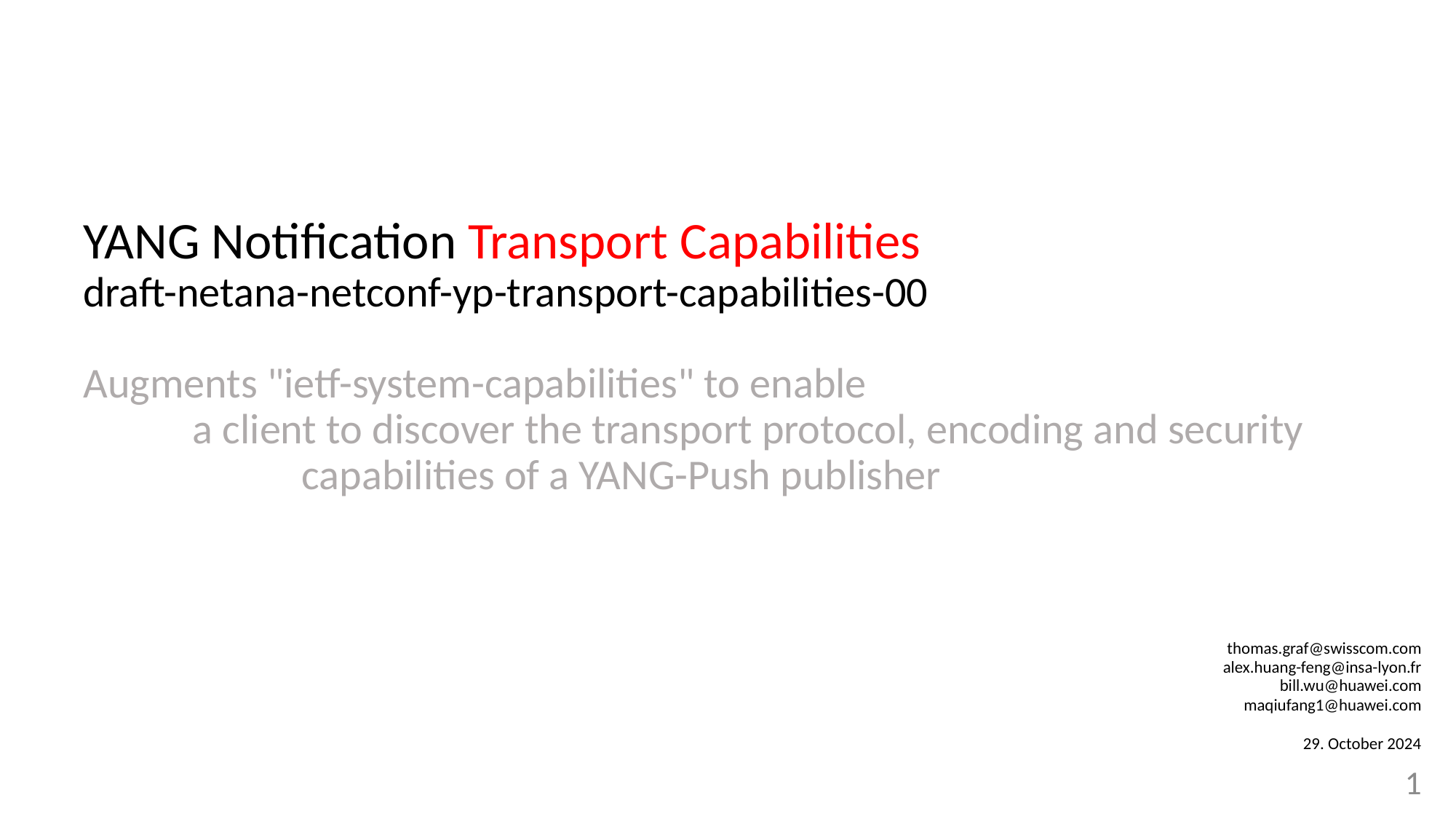

YANG Notification Transport Capabilities
draft-netana-netconf-yp-transport-capabilities-00

Augments "ietf-system-capabilities" to enable
	a client to discover the transport protocol, encoding and security 			capabilities of a YANG-Push publisher
thomas.graf@swisscom.com
alex.huang-feng@insa-lyon.fr
bill.wu@huawei.com
maqiufang1@huawei.com

29. October 2024

1